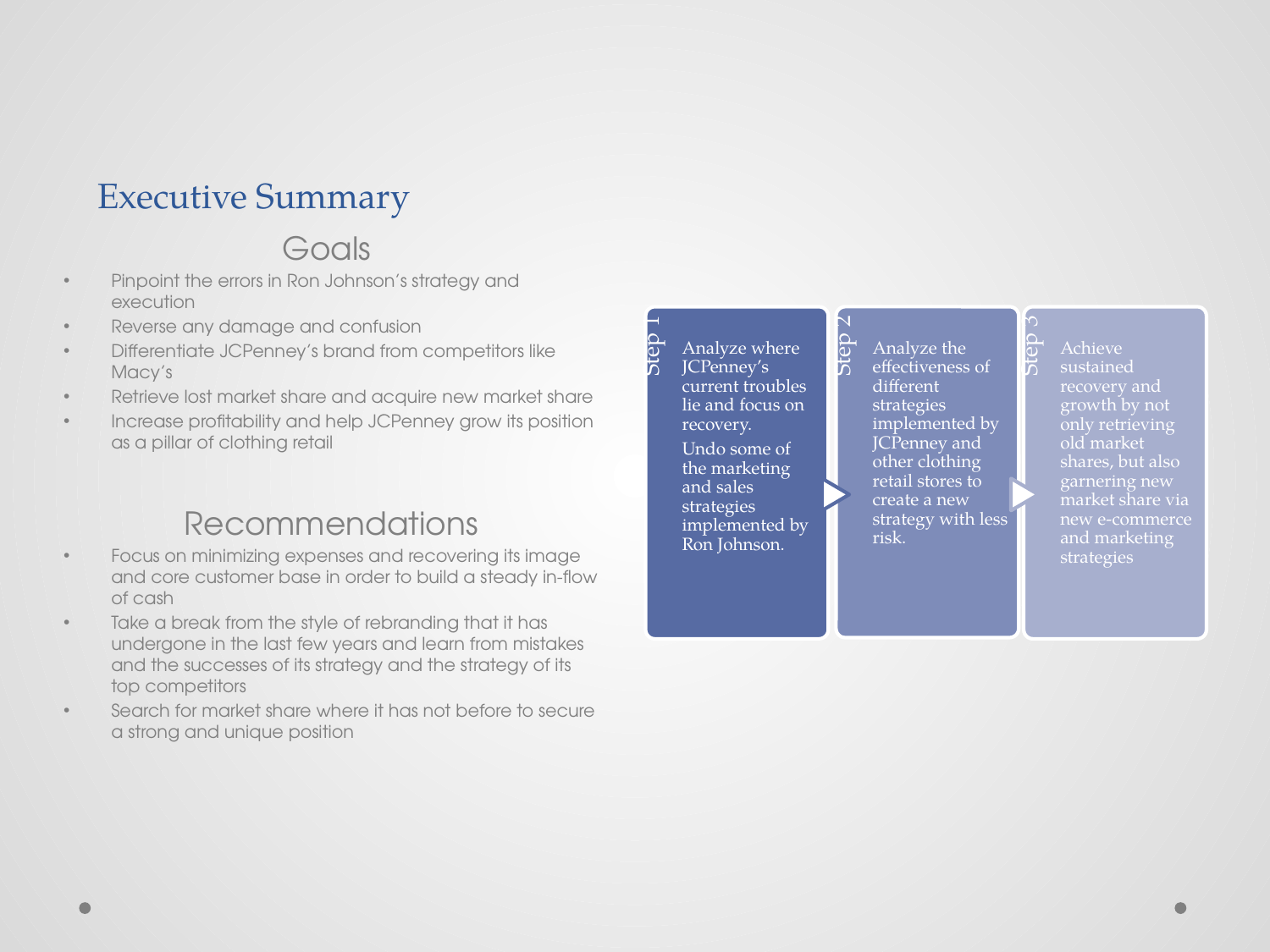

Step 1

Analyze where JCPenney’s current troubles lie and focus on recovery.
Undo some of the marketing and sales strategies implemented by Ron Johnson.

Step 2

Analyze the effectiveness of different strategies implemented by JCPenney and other clothing retail stores to create a new strategy with less risk.
Step 3

Achieve sustained recovery and growth by not only retrieving old market shares, but also garnering new market share via new e-commerce and marketing strategies
# Executive Summary
Goals
Pinpoint the errors in Ron Johnson’s strategy and execution
Reverse any damage and confusion
Differentiate JCPenney’s brand from competitors like Macy’s
Retrieve lost market share and acquire new market share
Increase profitability and help JCPenney grow its position as a pillar of clothing retail

Recommendations
Focus on minimizing expenses and recovering its image and core customer base in order to build a steady in-flow of cash
Take a break from the style of rebranding that it has undergone in the last few years and learn from mistakes and the successes of its strategy and the strategy of its top competitors
Search for market share where it has not before to secure a strong and unique position